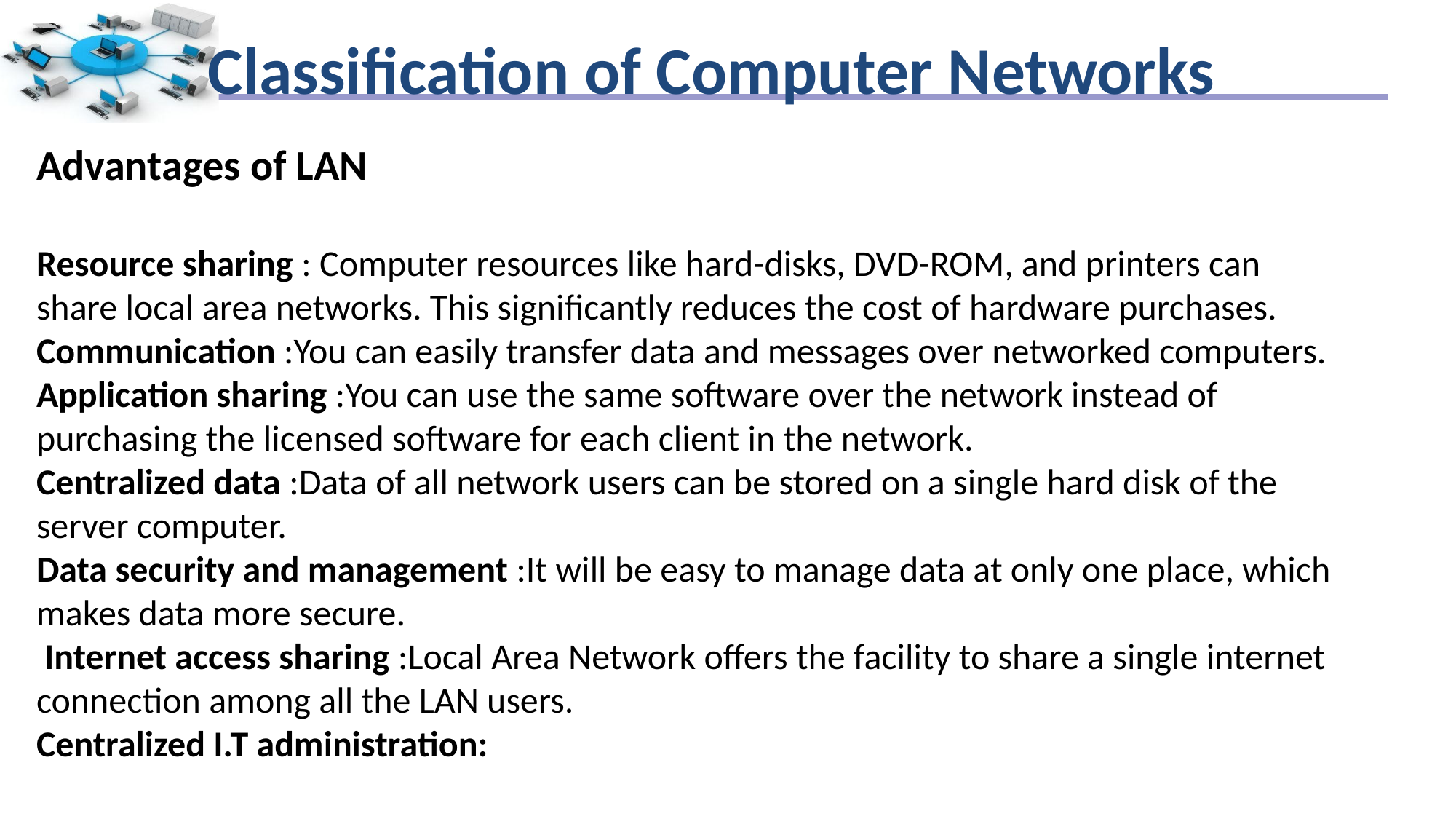

Classification of Computer Networks
Advantages of LAN

Resource sharing : Computer resources like hard-disks, DVD-ROM, and printers can share local area networks. This significantly reduces the cost of hardware purchases.
Communication :You can easily transfer data and messages over networked computers.
Application sharing :You can use the same software over the network instead of purchasing the licensed software for each client in the network.
Centralized data :Data of all network users can be stored on a single hard disk of the server computer.
Data security and management :It will be easy to manage data at only one place, which makes data more secure.
 Internet access sharing :Local Area Network offers the facility to share a single internet connection among all the LAN users.
Centralized I.T administration: